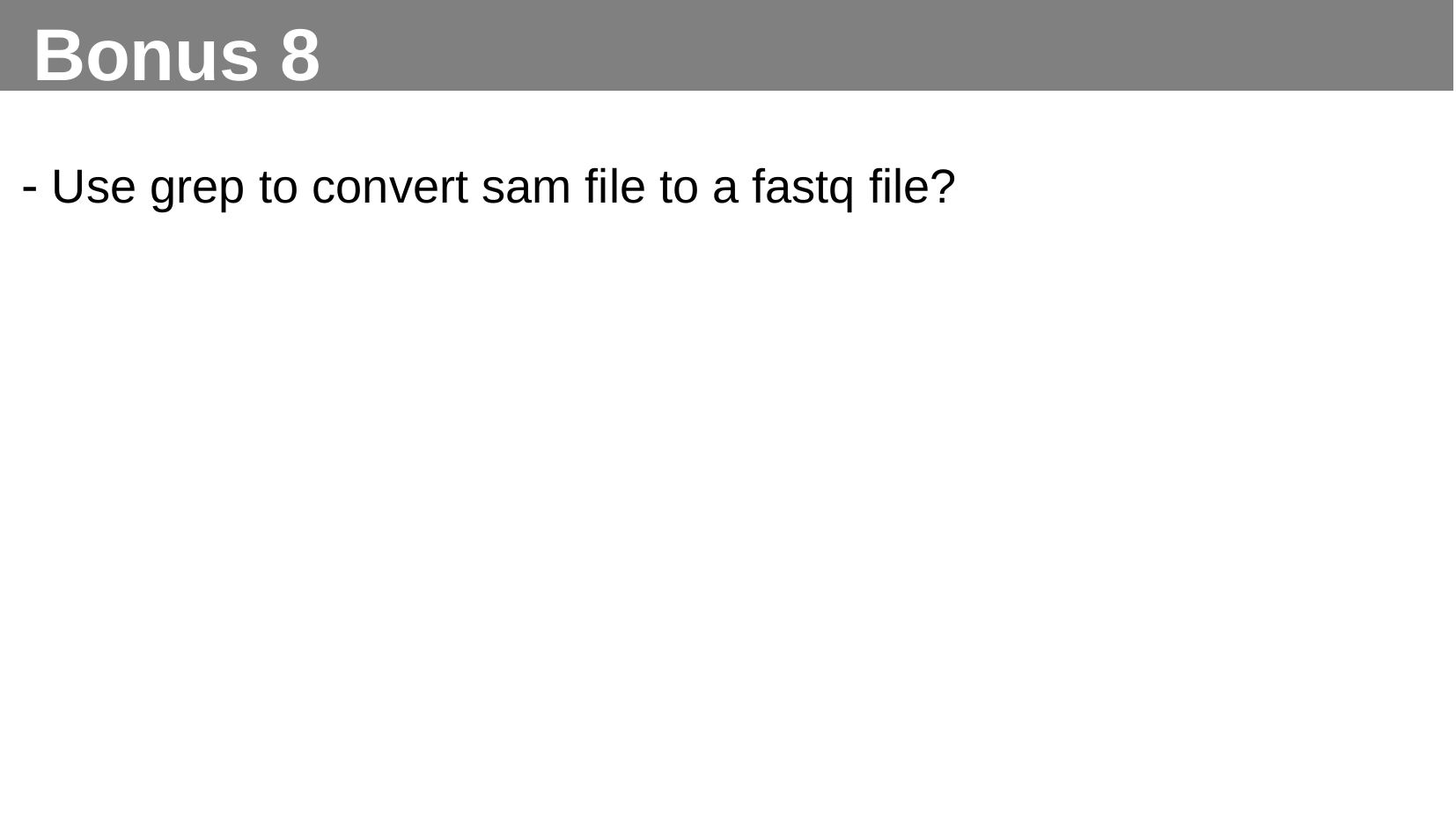

Bonus 8

- Use grep to convert sam file to a fastq file?